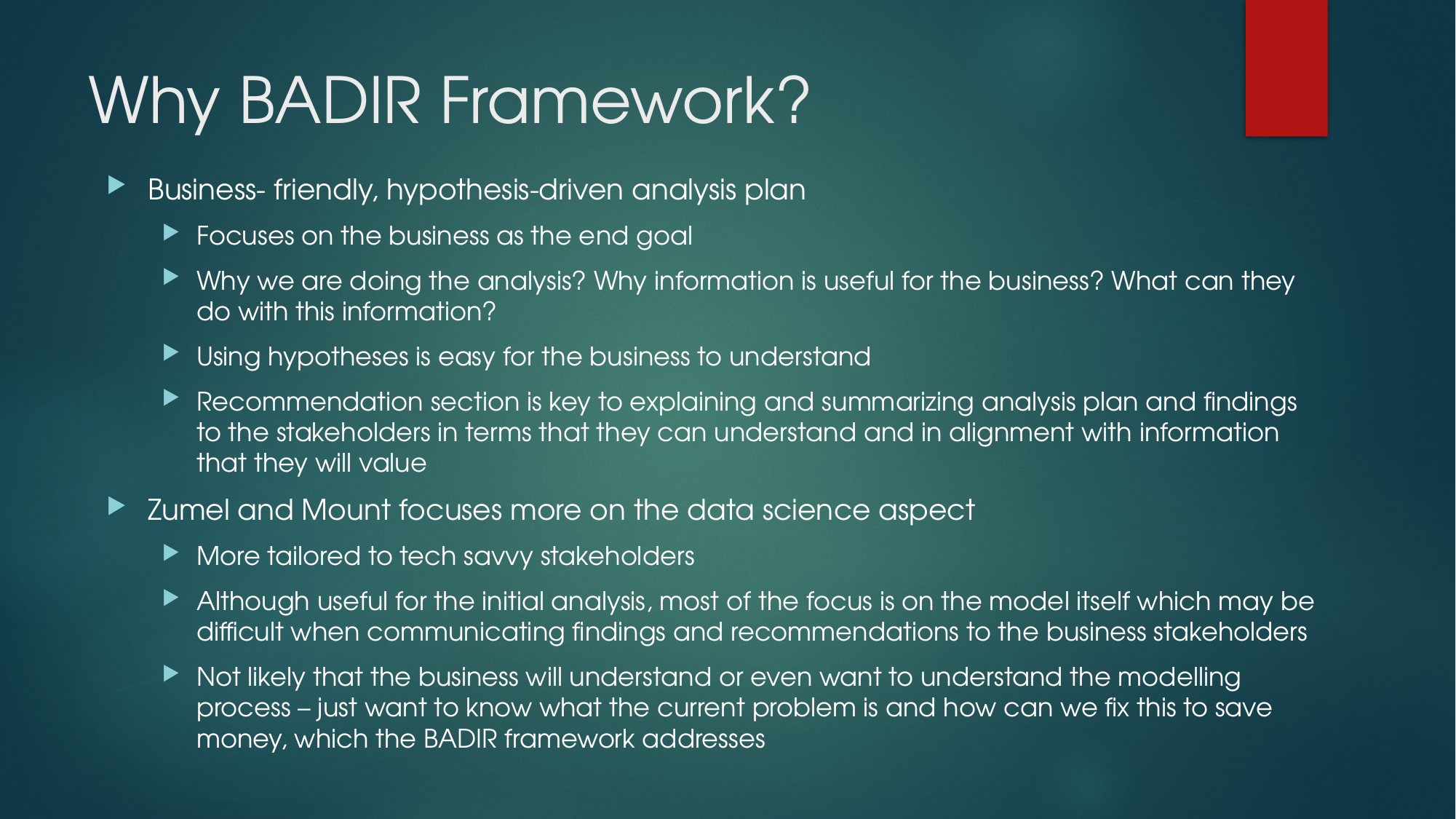

# Why BADIR Framework?
Business- friendly, hypothesis-driven analysis plan
Focuses on the business as the end goal
Why we are doing the analysis? Why information is useful for the business? What can they do with this information?
Using hypotheses is easy for the business to understand
Recommendation section is key to explaining and summarizing analysis plan and findings to the stakeholders in terms that they can understand and in alignment with information that they will value
Zumel and Mount focuses more on the data science aspect
More tailored to tech savvy stakeholders
Although useful for the initial analysis, most of the focus is on the model itself which may be difficult when communicating findings and recommendations to the business stakeholders
Not likely that the business will understand or even want to understand the modelling process – just want to know what the current problem is and how can we fix this to save money, which the BADIR framework addresses